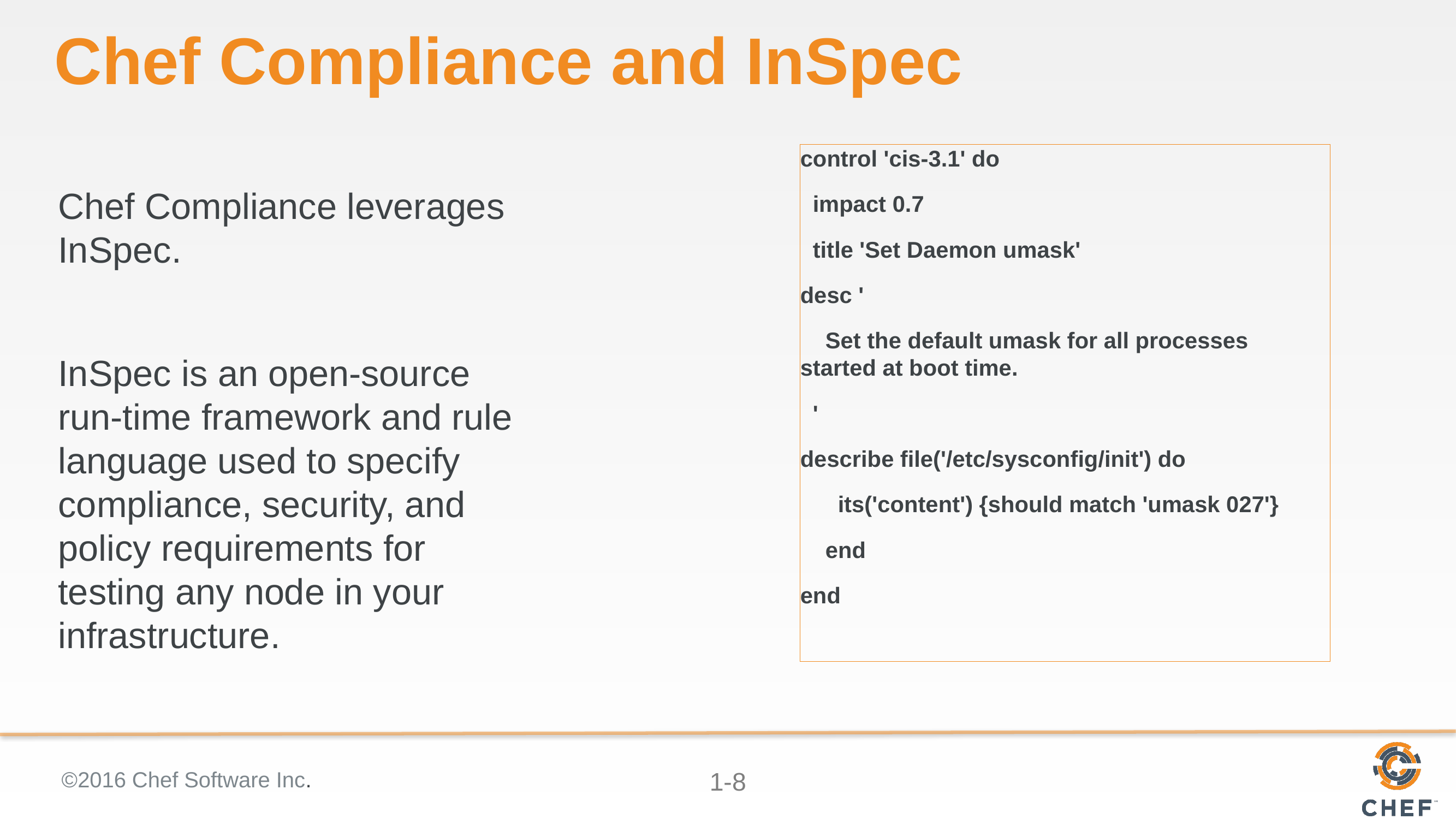

# Chef Compliance and InSpec
control 'cis-3.1' do
  impact 0.7
  title 'Set Daemon umask'
desc '
    Set the default umask for all processes started at boot time.
  '
describe file('/etc/sysconfig/init') do
      its('content') {should match 'umask 027'}
    end
end
Chef Compliance leverages InSpec.

InSpec is an open-source run-time framework and rule language used to specify compliance, security, and policy requirements for testing any node in your infrastructure.